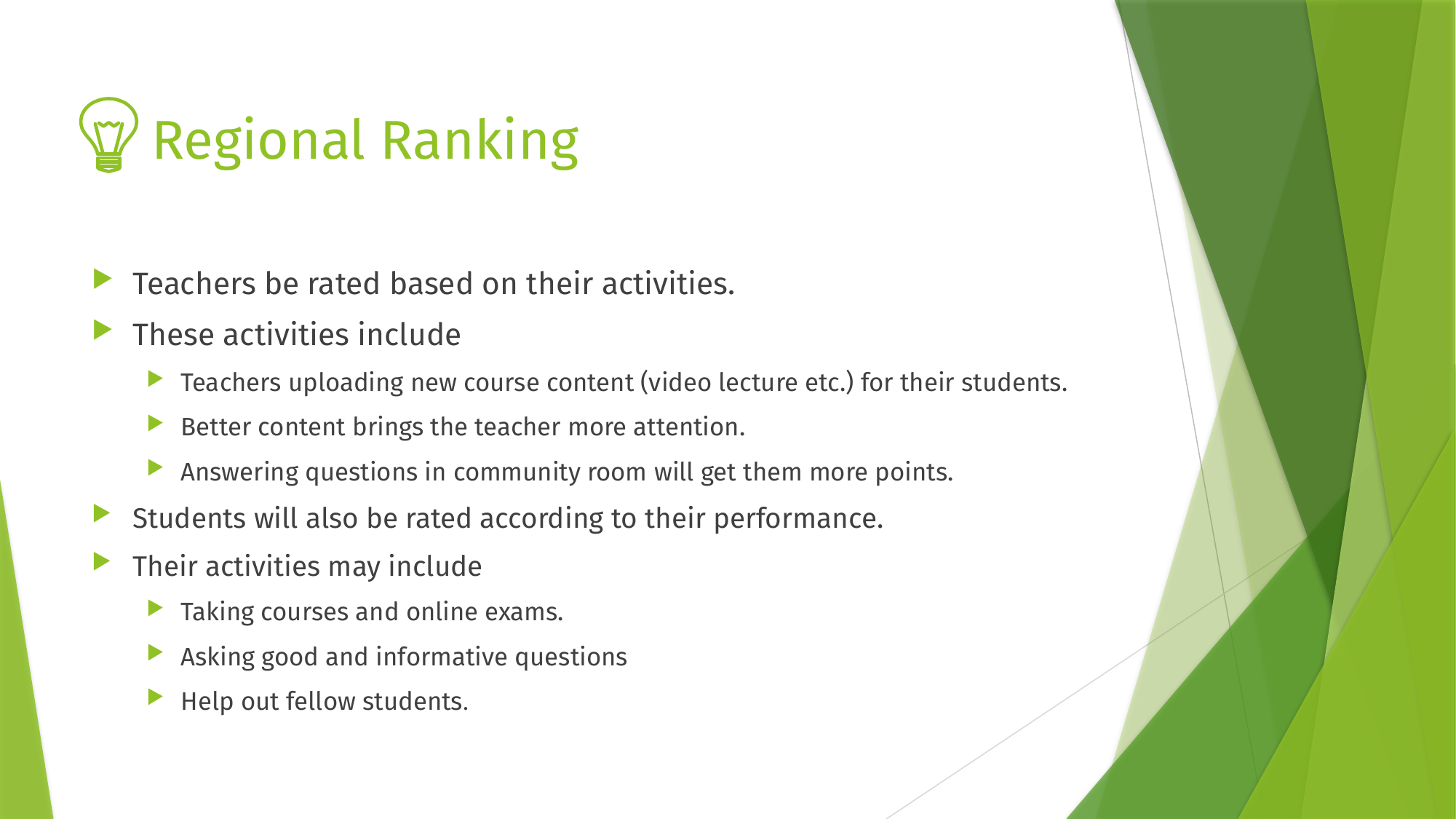

# Regional Ranking
Teachers be rated based on their activities.
These activities include
Teachers uploading new course content (video lecture etc.) for their students.
Better content brings the teacher more attention.
Answering questions in community room will get them more points.
Students will also be rated according to their performance.
Their activities may include
Taking courses and online exams.
Asking good and informative questions
Help out fellow students.